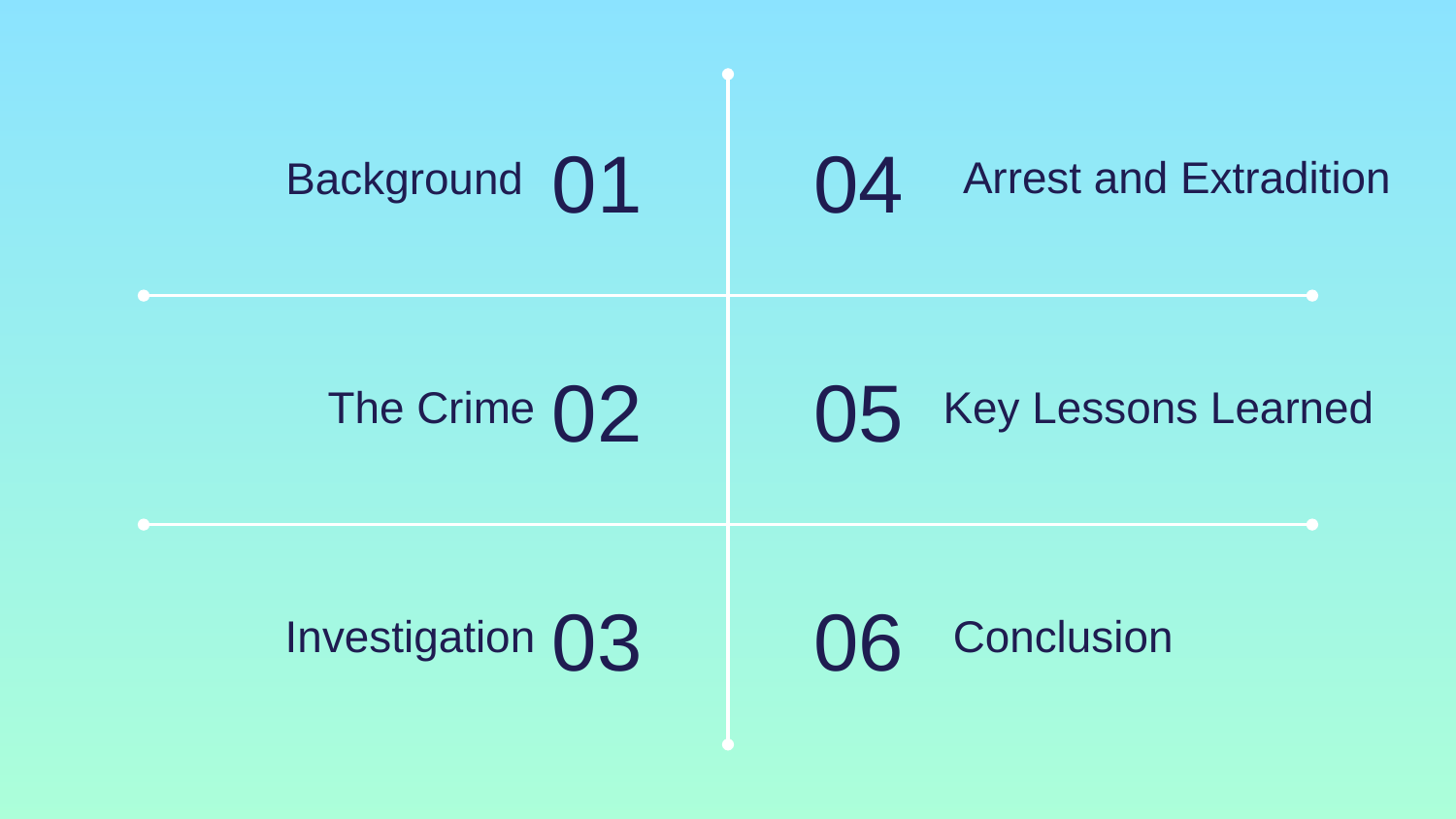

01
04
Arrest and Extradition
# Background
02
05
The Crime
Key Lessons Learned
03
06
Investigation
Conclusion